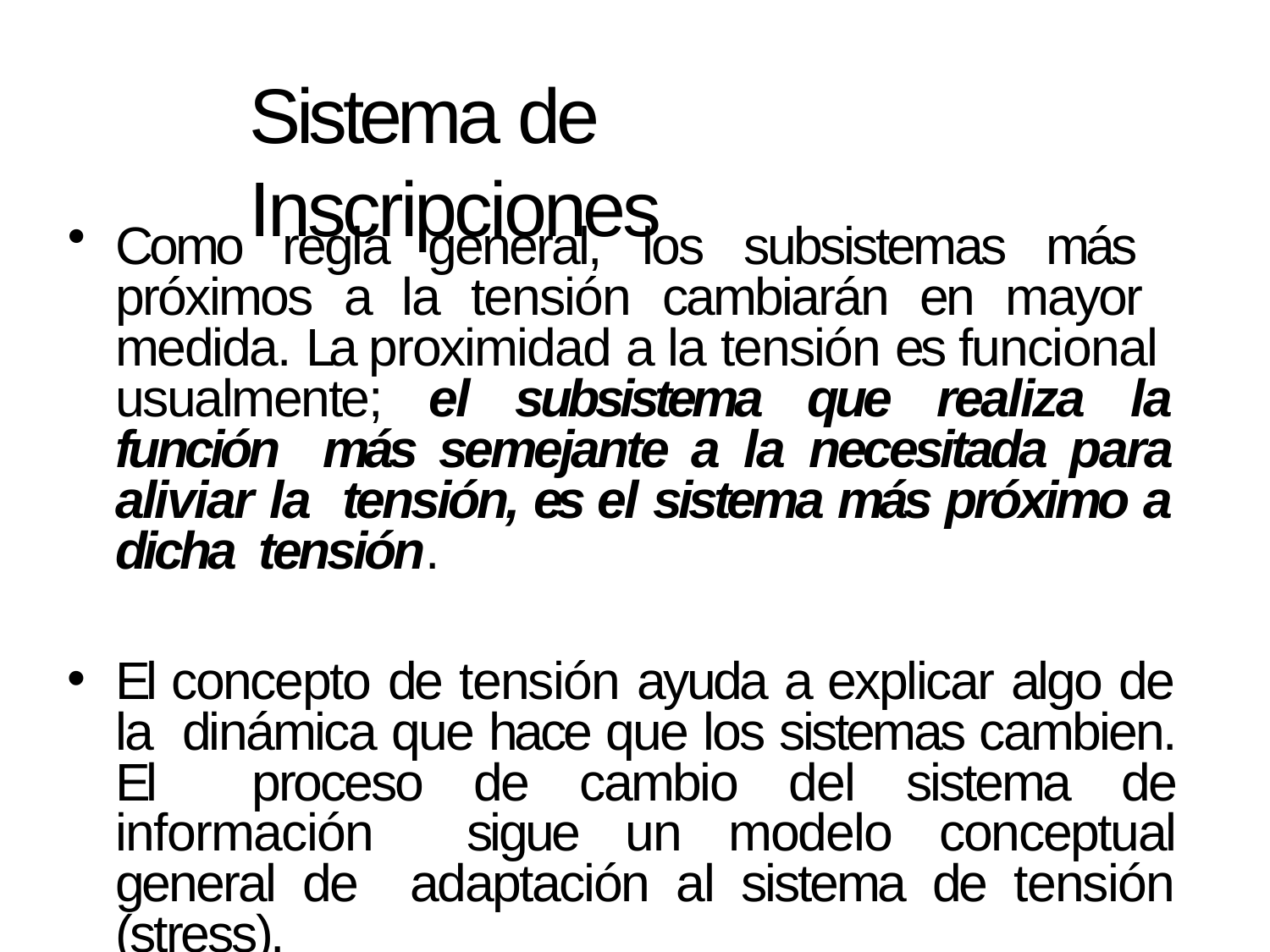

# Sistema de Inscripciones
Como regla general, los subsistemas más  próximos a la tensión cambiarán en mayor  medida. La proximidad a la tensión es funcional  usualmente; el subsistema que realiza la función  más semejante a la necesitada para aliviar la  tensión, es el sistema más próximo a dicha  tensión.

El concepto de tensión ayuda a explicar algo de la  dinámica que hace que los sistemas cambien. El  proceso de cambio del sistema de información  sigue un modelo conceptual general de  adaptación al sistema de tensión (stress).